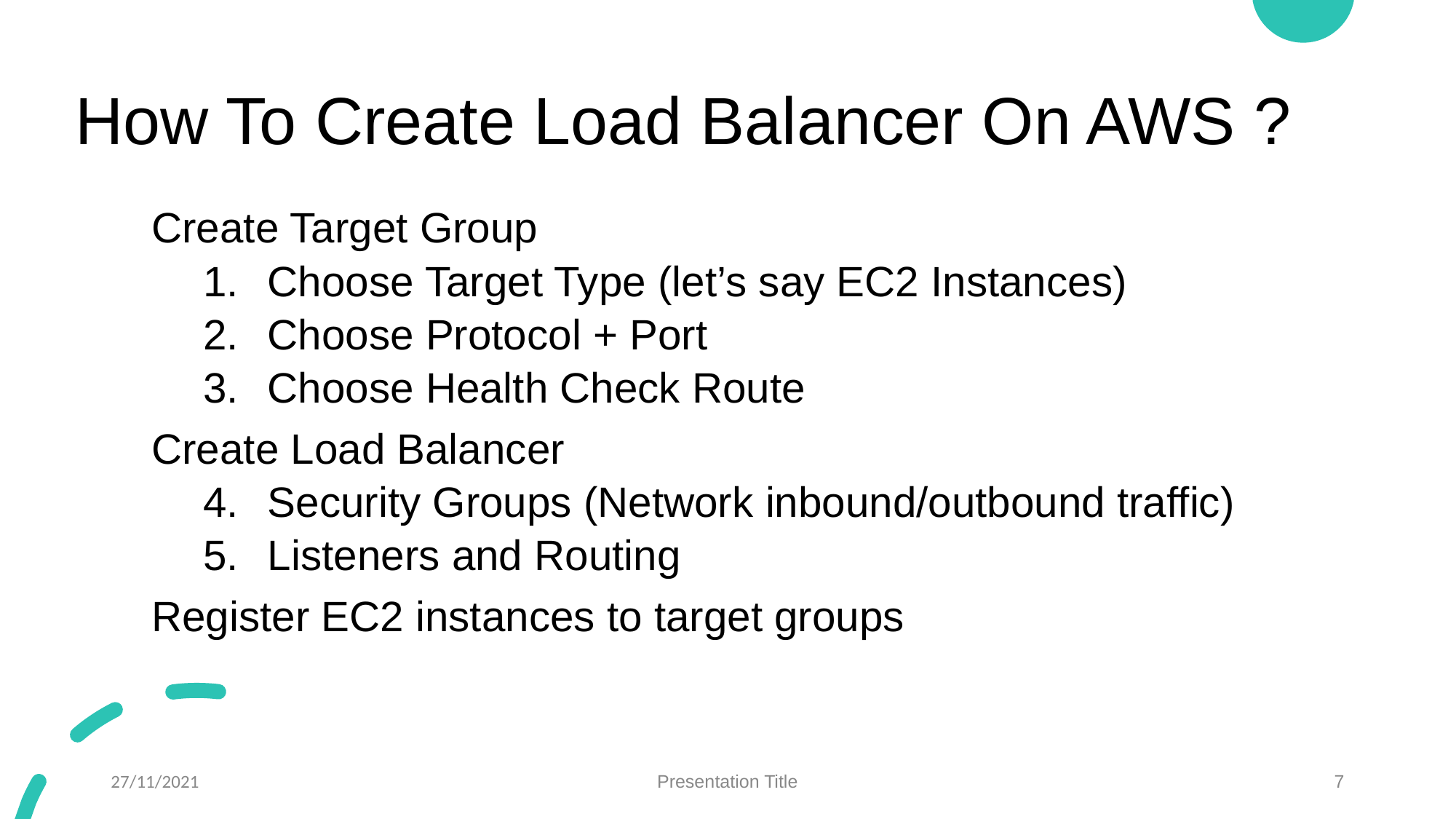

# How To Create Load Balancer On AWS ?
Create Target Group
Choose Target Type (let’s say EC2 Instances)
Choose Protocol + Port
Choose Health Check Route
Create Load Balancer
Security Groups (Network inbound/outbound traffic)
Listeners and Routing
Register EC2 instances to target groups
27/11/2021
Presentation Title
7